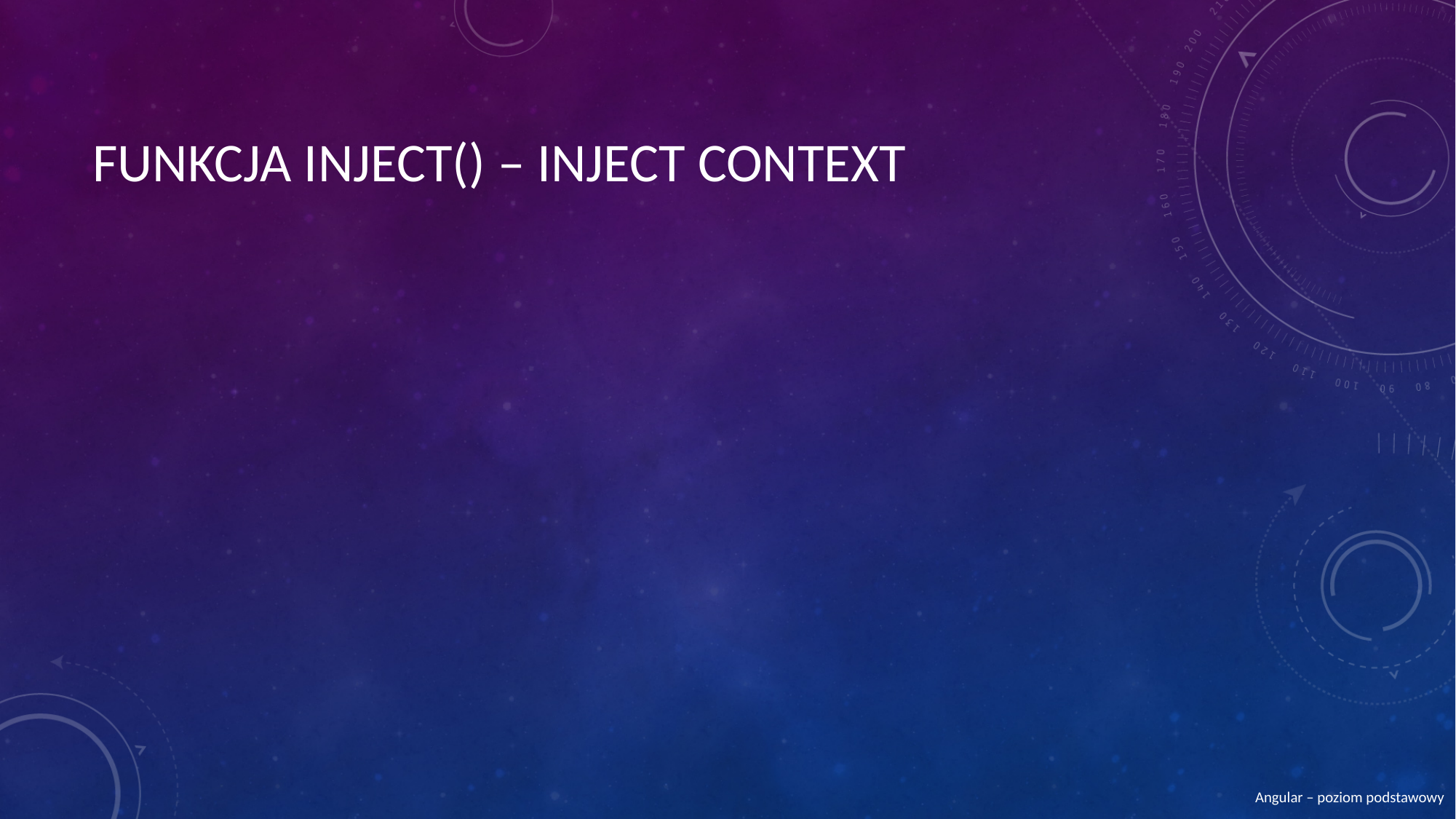

# Funkcja inject() – inject context

Angular – poziom podstawowy